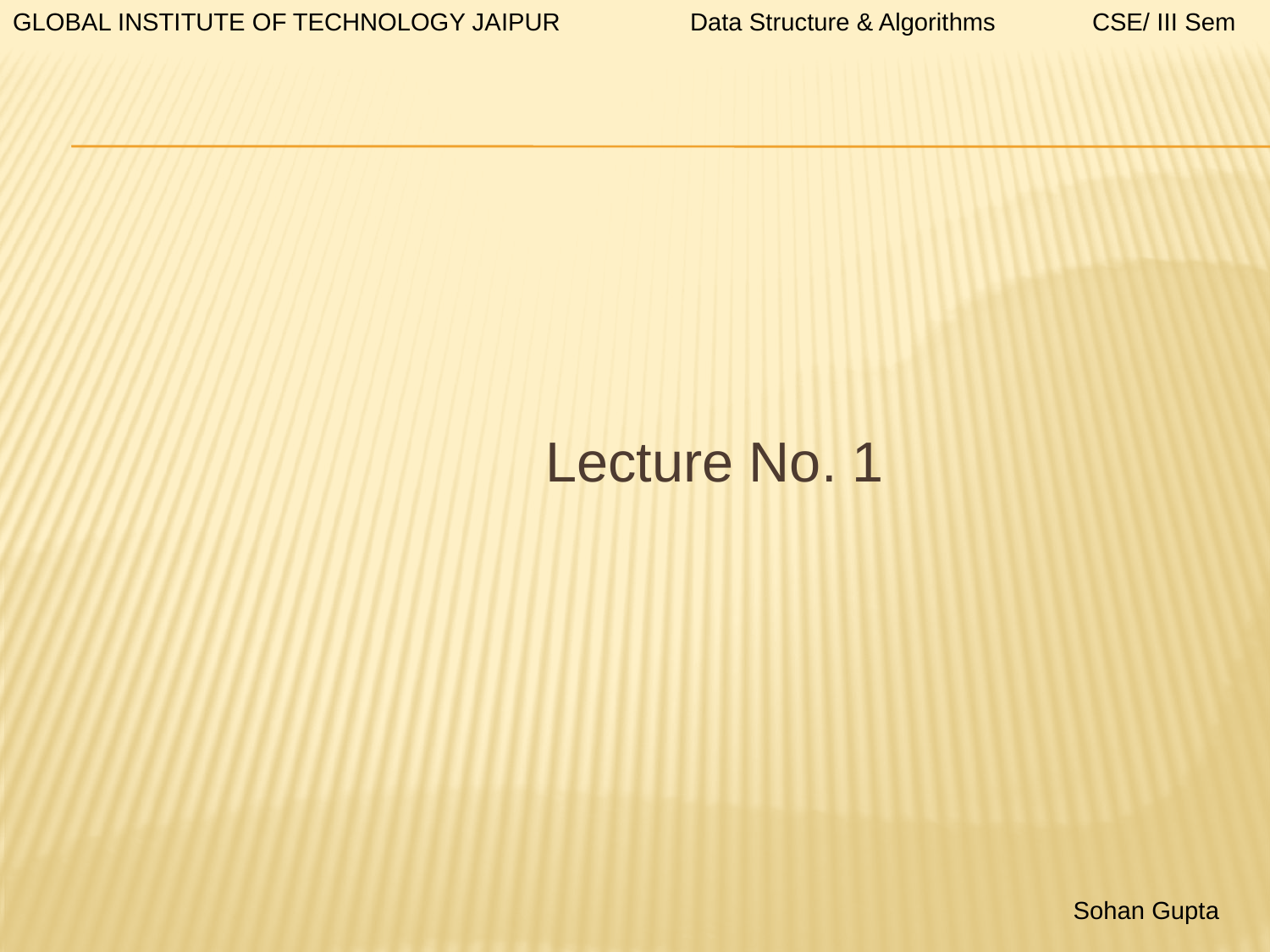

Data Structure & Algorithms
CSE/ III Sem
GLOBAL INSTITUTE OF TECHNOLOGY JAIPUR

                              Lecture No. 1
Sohan Gupta